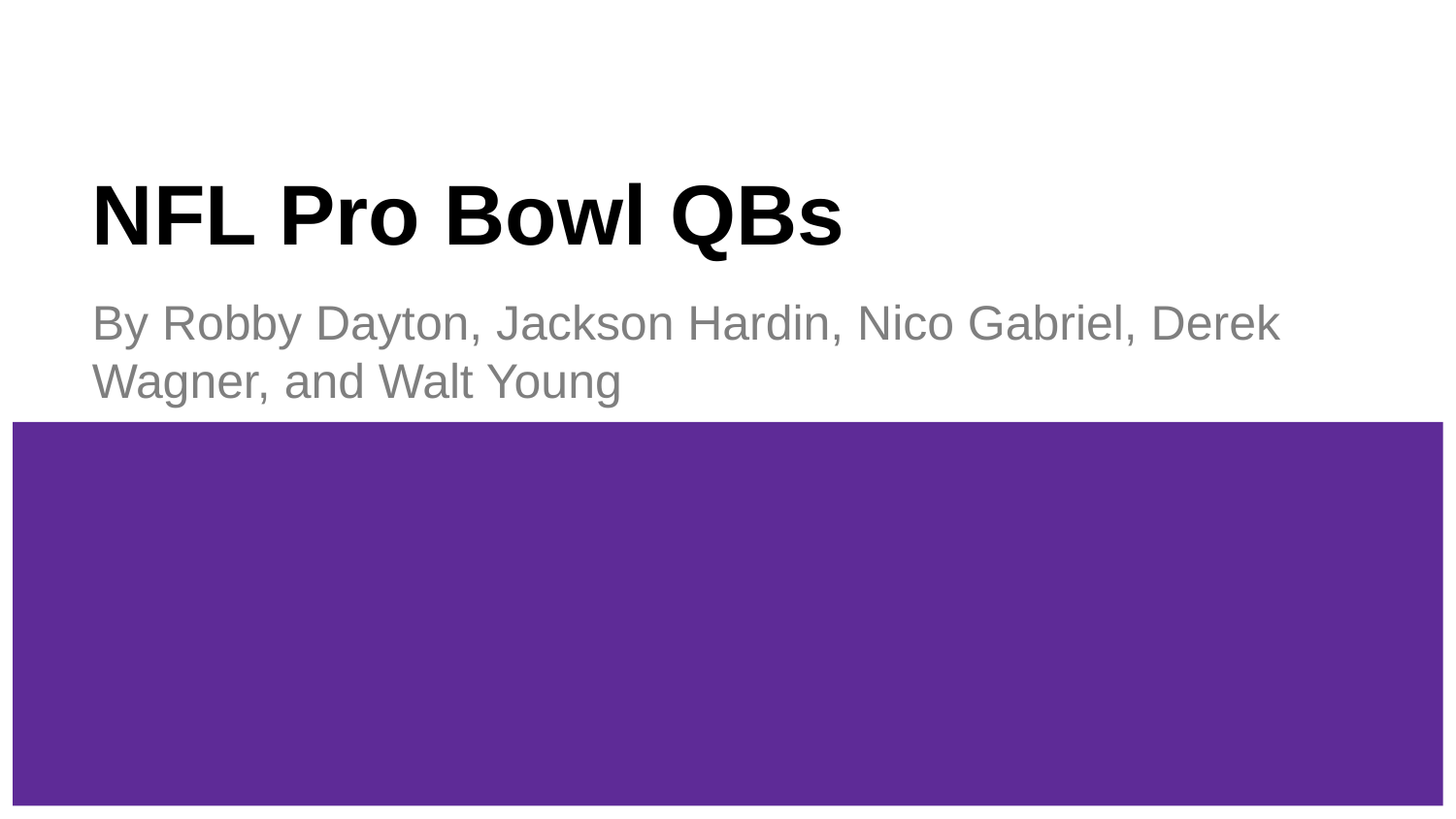

# NFL Pro Bowl QBs
By Robby Dayton, Jackson Hardin, Nico Gabriel, Derek Wagner, and Walt Young